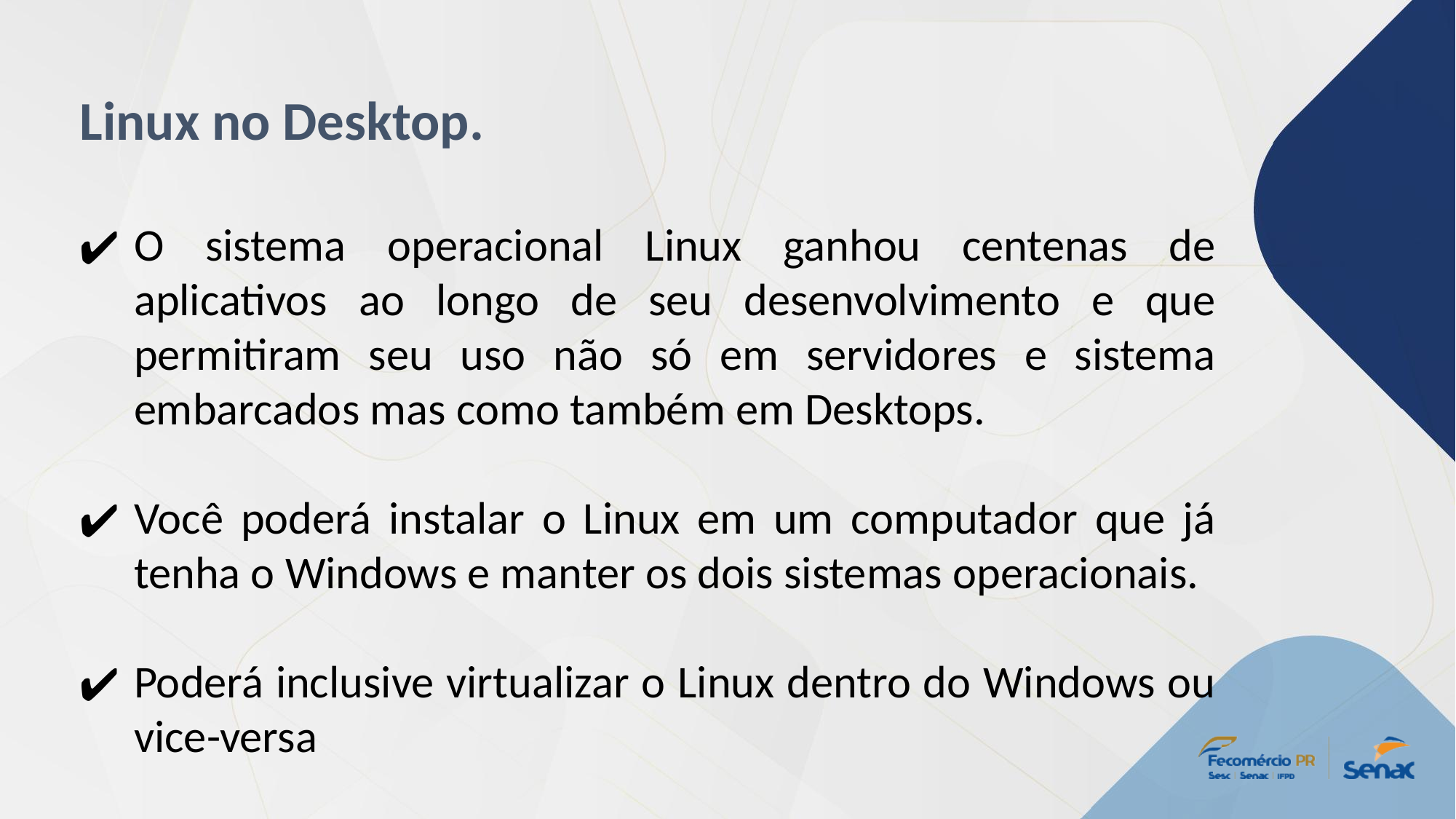

Linux no Desktop.
O sistema operacional Linux ganhou centenas de aplicativos ao longo de seu desenvolvimento e que permitiram seu uso não só em servidores e sistema embarcados mas como também em Desktops.

Você poderá instalar o Linux em um computador que já tenha o Windows e manter os dois sistemas operacionais.

Poderá inclusive virtualizar o Linux dentro do Windows ou vice-versa